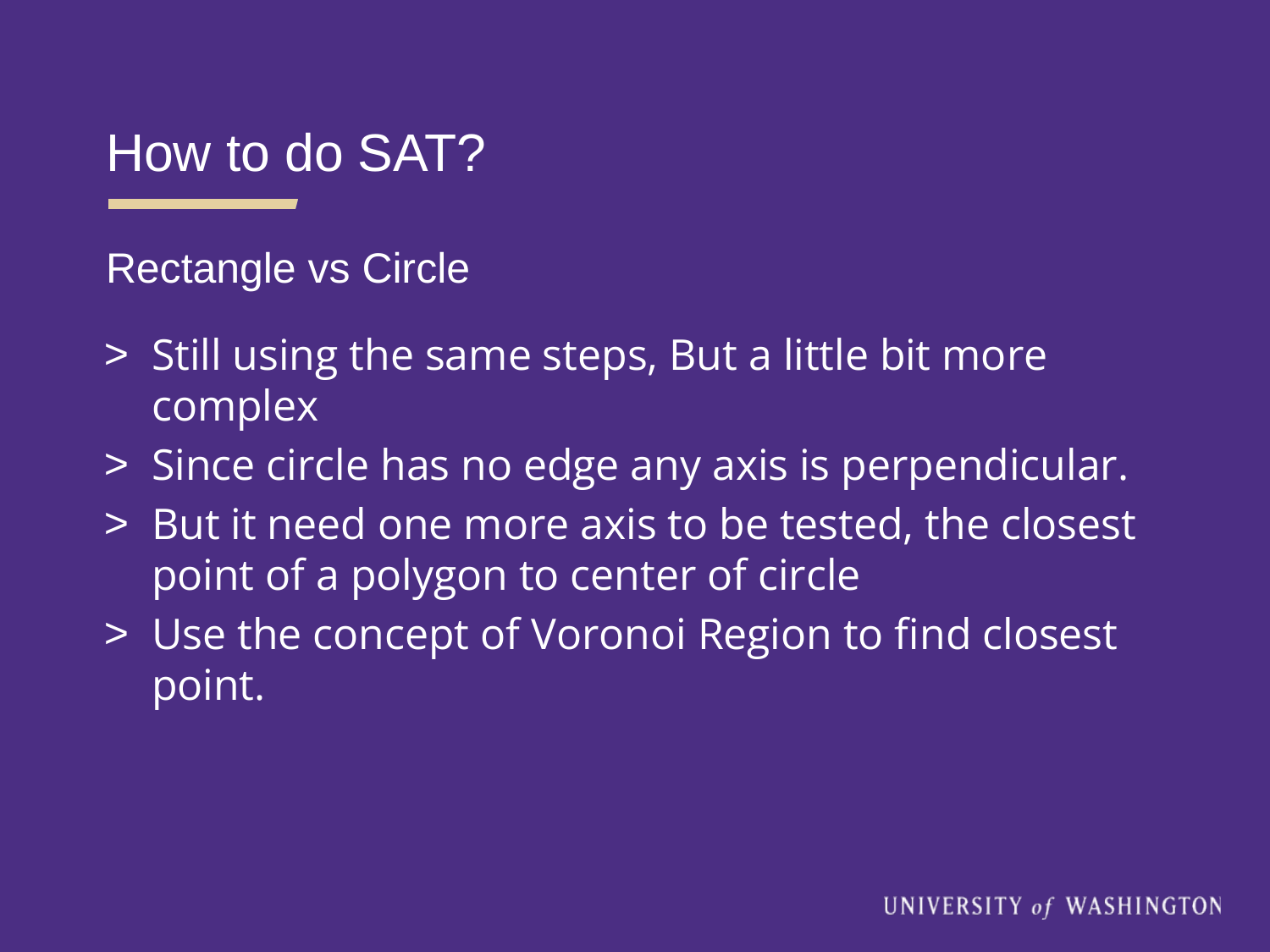

How to do SAT?
Rectangle vs Circle
Still using the same steps, But a little bit more complex
Since circle has no edge any axis is perpendicular.
But it need one more axis to be tested, the closest point of a polygon to center of circle
Use the concept of Voronoi Region to find closest point.